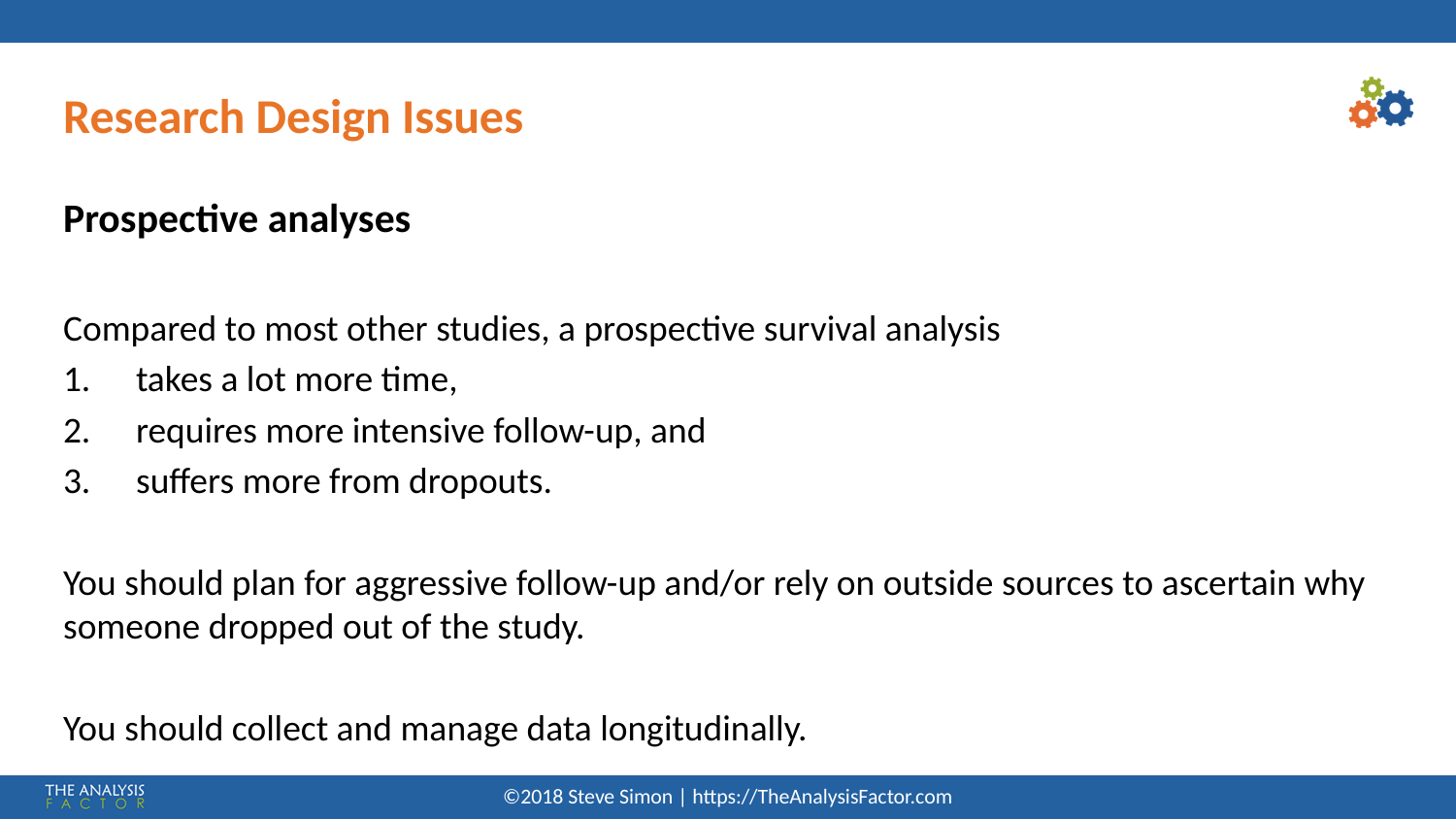

# Research Design Issues
Prospective analyses

Compared to most other studies, a prospective survival analysis
takes a lot more time,
requires more intensive follow-up, and
suffers more from dropouts.

You should plan for aggressive follow-up and/or rely on outside sources to ascertain why someone dropped out of the study.

You should collect and manage data longitudinally.
©2018 Steve Simon | https://TheAnalysisFactor.com